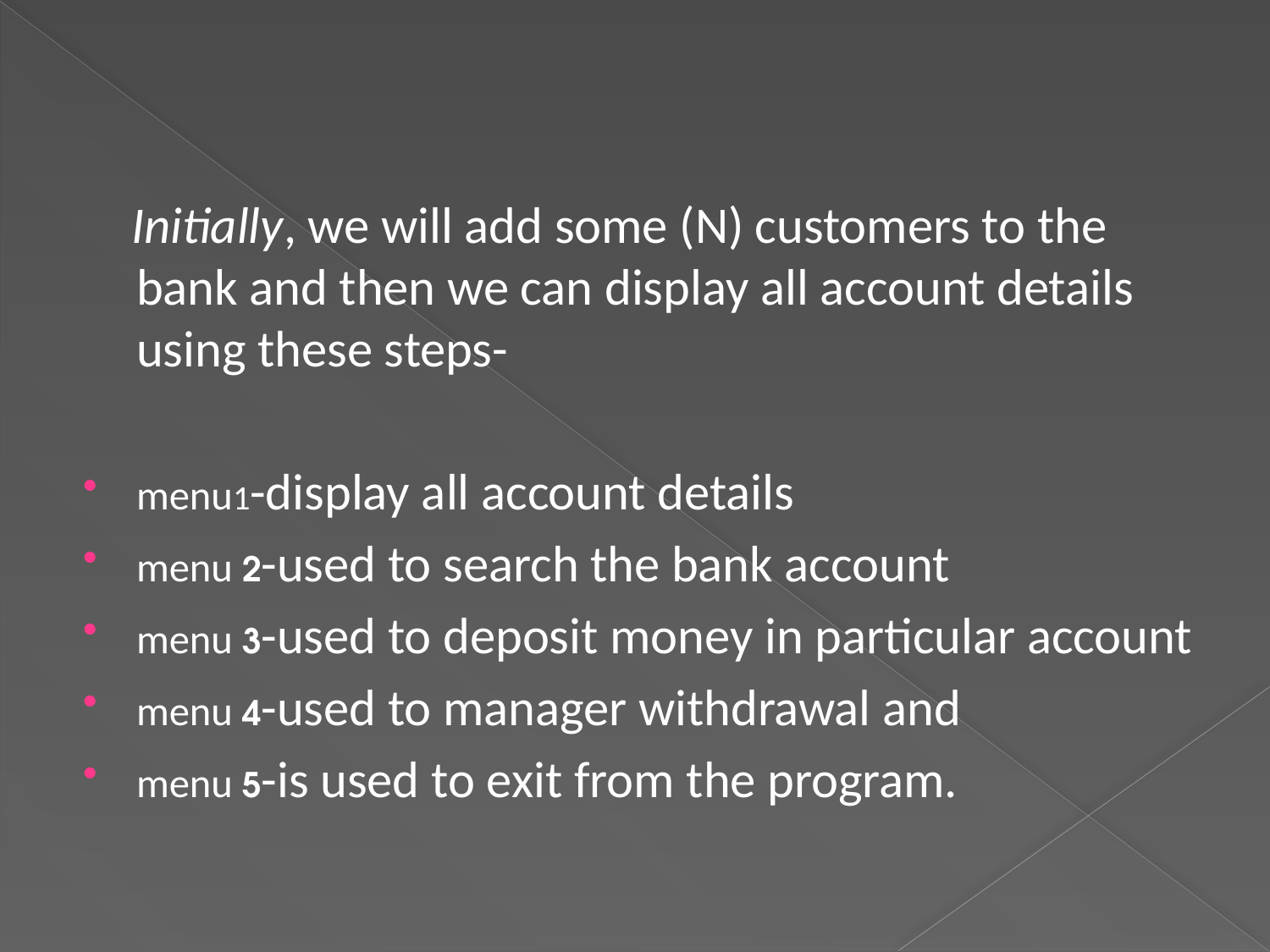

Initially, we will add some (N) customers to the bank and then we can display all account details using these steps-

menu1-display all account details
menu 2-used to search the bank account
menu 3-used to deposit money in particular account
menu 4-used to manager withdrawal and
menu 5-is used to exit from the program.